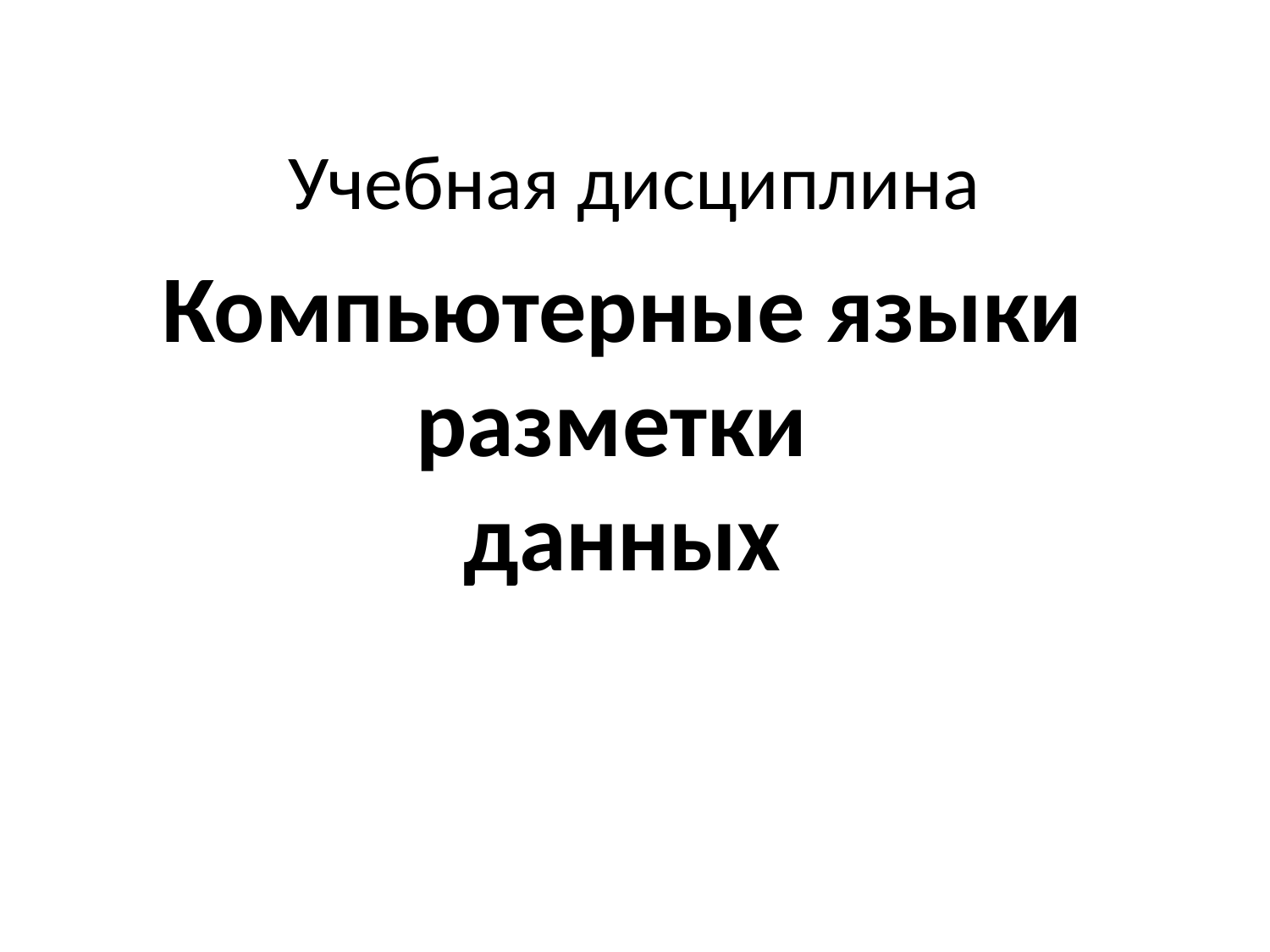

# Учебная дисциплина
Компьютерные языки разметки
данных